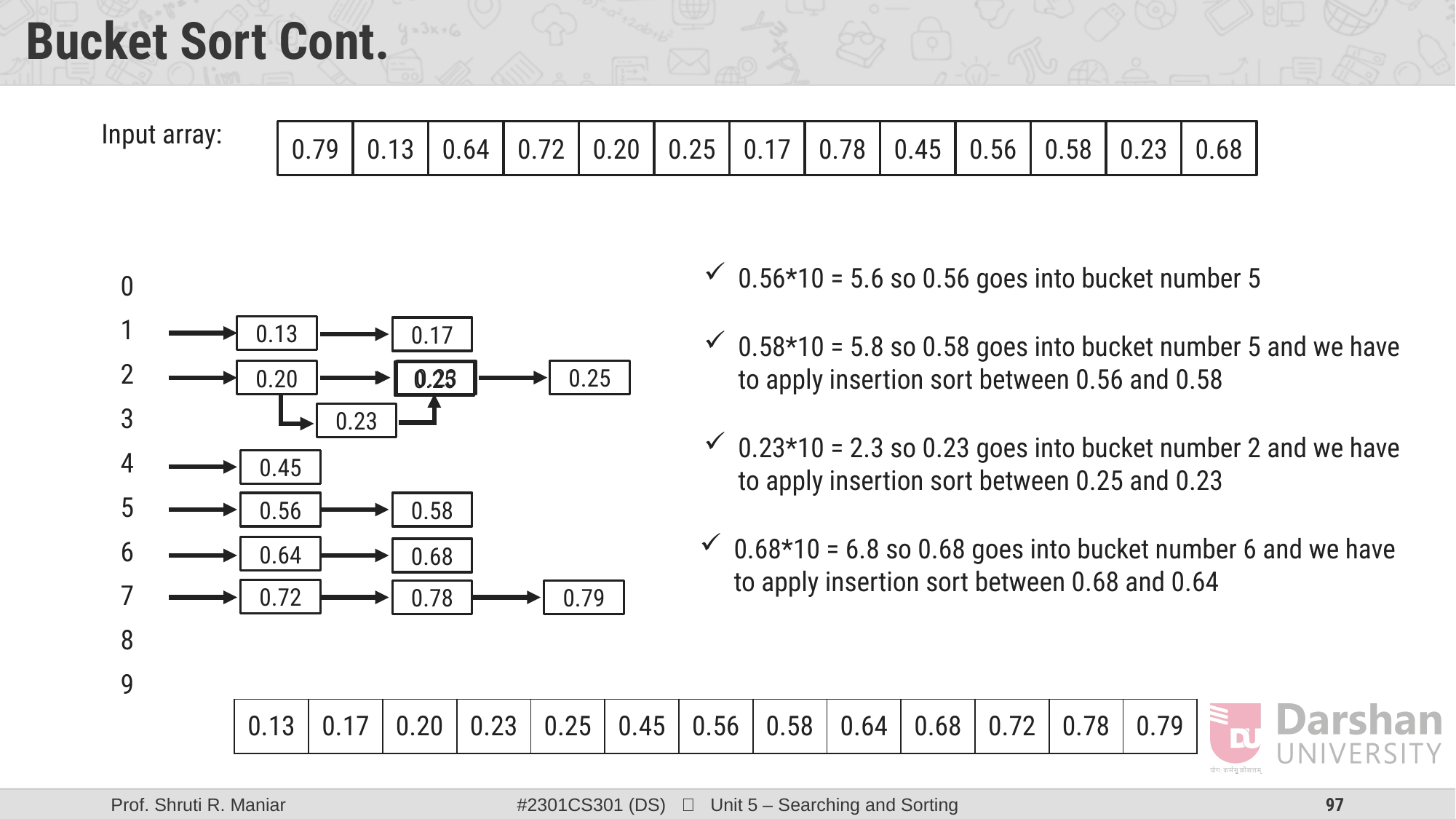

# Bucket Sort Cont.
Input array:
0.79
0.13
0.64
0.72
0.20
0.25
0.17
0.78
0.45
0.56
0.58
0.23
0.68
0.56*10 = 5.6 so 0.56 goes into bucket number 5
| 0 |
| --- |
| 1 |
| 2 |
| 3 |
| 4 |
| 5 |
| 6 |
| 7 |
| 8 |
| 9 |
0.13
0.17
0.58*10 = 5.8 so 0.58 goes into bucket number 5 and we have to apply insertion sort between 0.56 and 0.58
0.23
0.25
0.20
0.25
0.23
0.23*10 = 2.3 so 0.23 goes into bucket number 2 and we have to apply insertion sort between 0.25 and 0.23
0.45

0.58
0.56
0.68*10 = 6.8 so 0.68 goes into bucket number 6 and we have to apply insertion sort between 0.68 and 0.64
0.64
0.68
0.72
0.78
0.79
| 0.13 | 0.17 | 0.20 | 0.23 | 0.25 | 0.45 | 0.56 | 0.58 | 0.64 | 0.68 | 0.72 | 0.78 | 0.79 |
| --- | --- | --- | --- | --- | --- | --- | --- | --- | --- | --- | --- | --- |